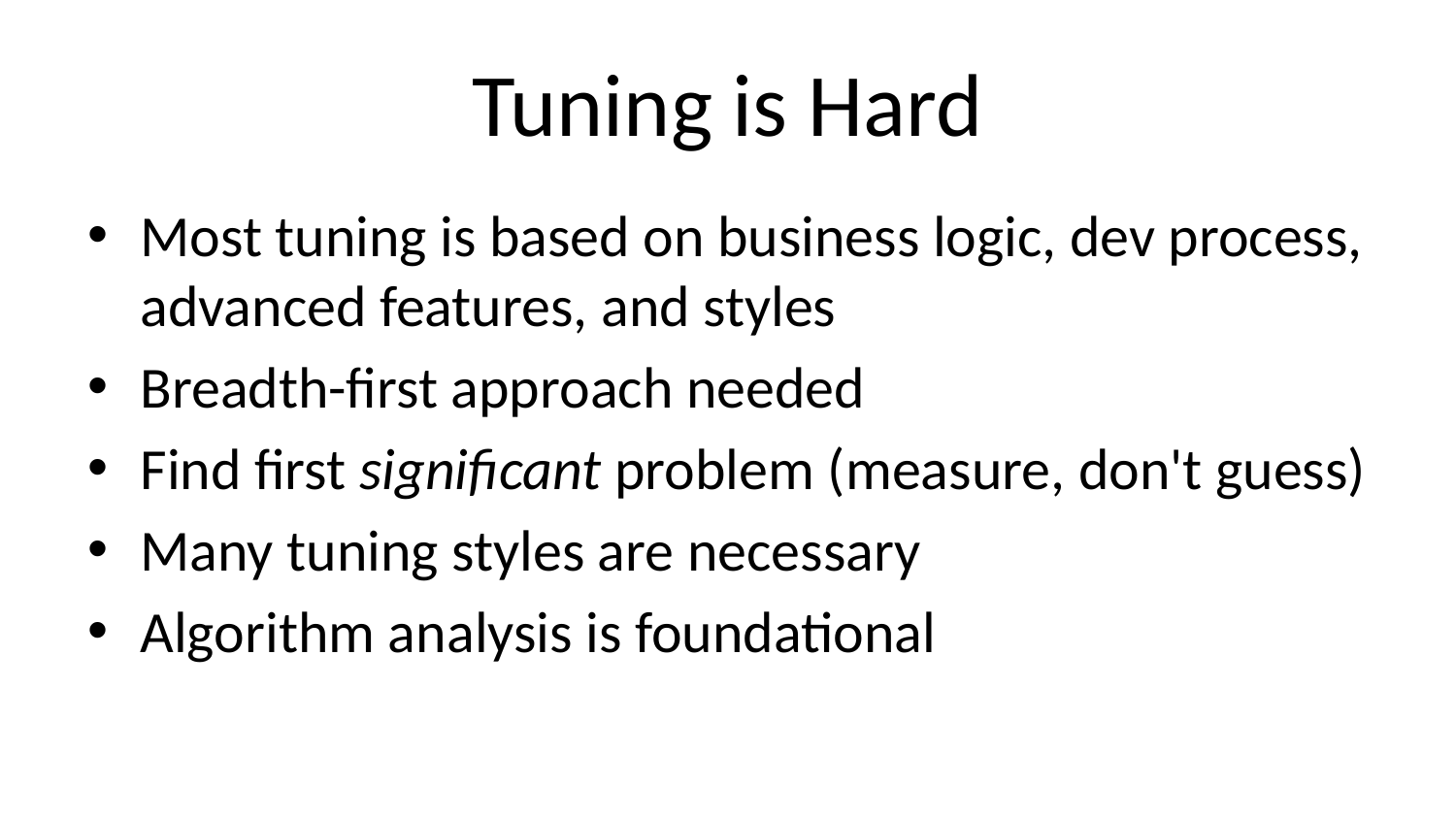

# Tuning is Hard
Most tuning is based on business logic, dev process, advanced features, and styles
Breadth-first approach needed
Find first significant problem (measure, don't guess)
Many tuning styles are necessary
Algorithm analysis is foundational